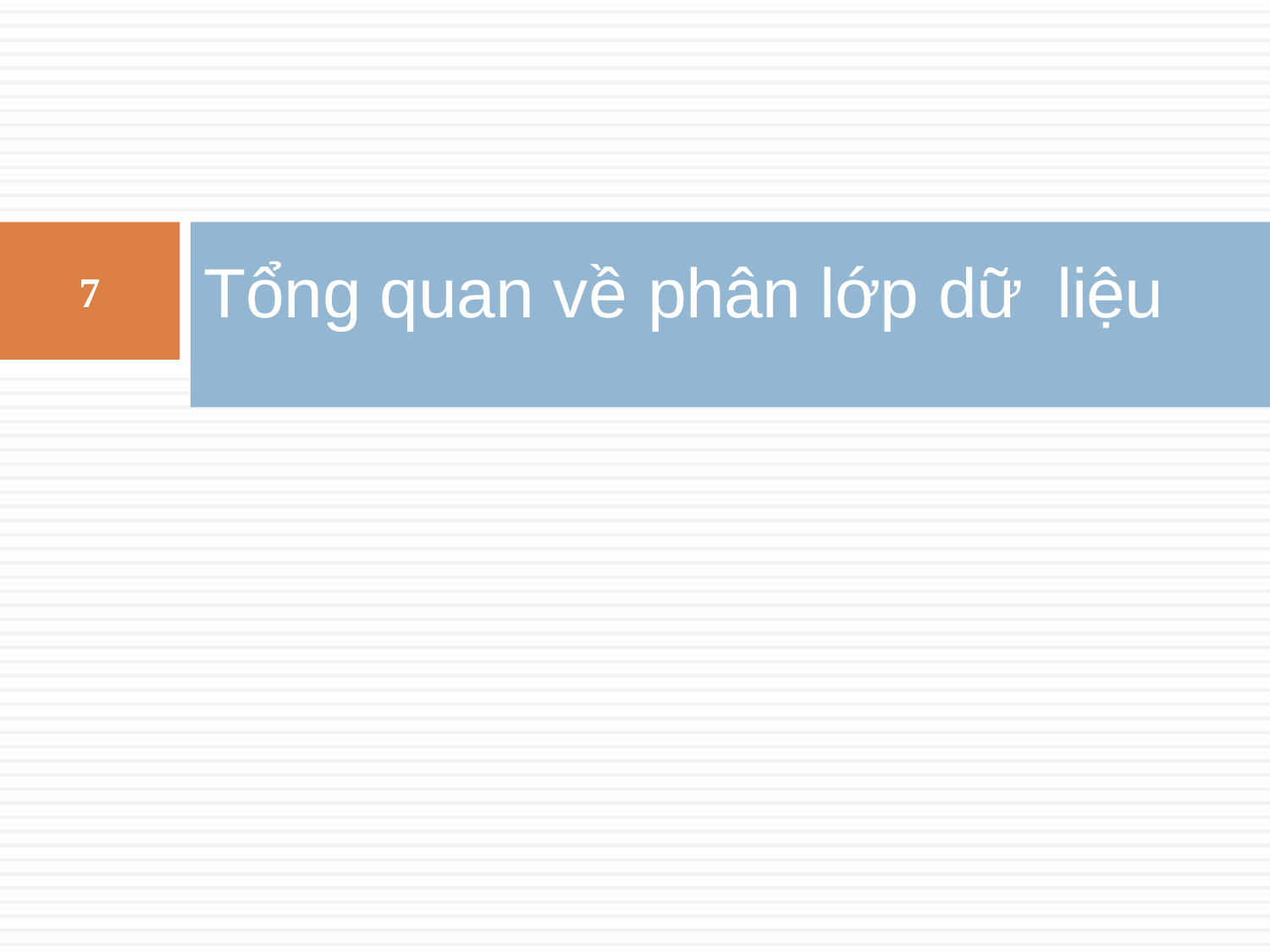

# Tổng quan về phân lớp dữ liệu
7